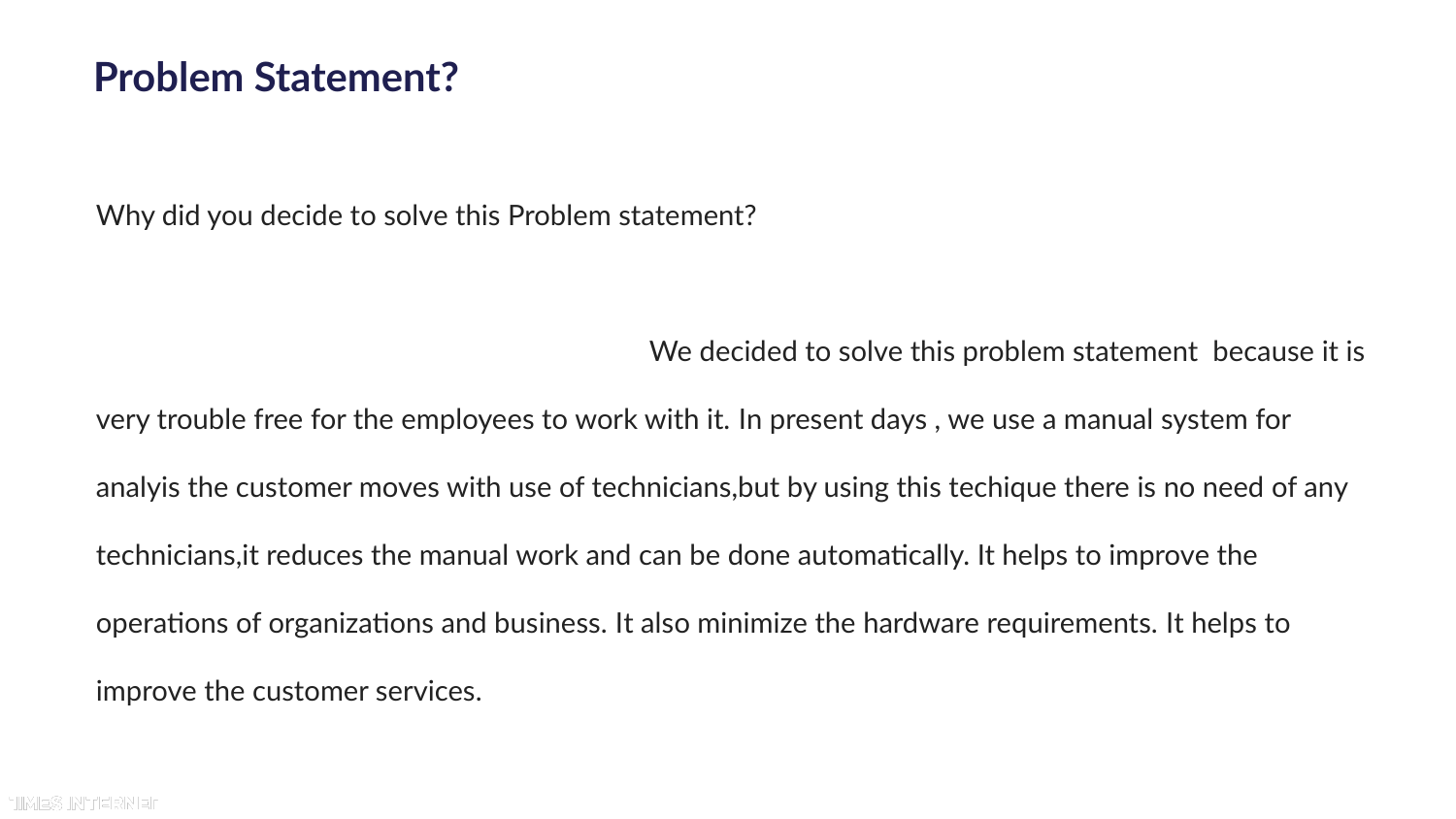

# Problem Statement?
Why did you decide to solve this Problem statement?

                                                                            We decided to solve this problem statement  because it is very trouble free for the employees to work with it. In present days , we use a manual system for analyis the customer moves with use of technicians,but by using this techique there is no need of any technicians,it reduces the manual work and can be done automatically. It helps to improve the operations of organizations and business. It also minimize the hardware requirements. It helps to improve the customer services.